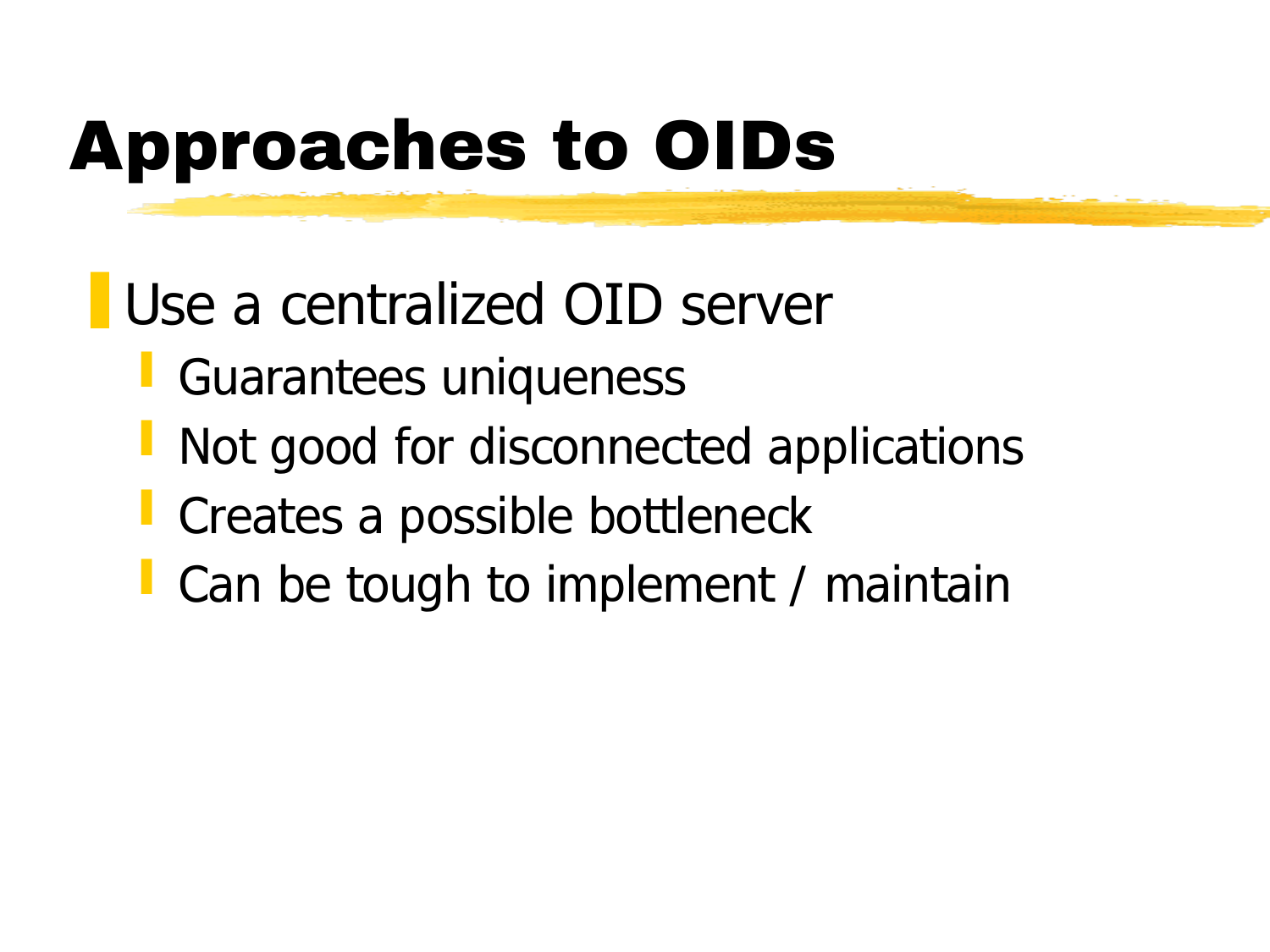

# Approaches to OIDs
Use a centralized OID server
Guarantees uniqueness
Not good for disconnected applications
Creates a possible bottleneck
Can be tough to implement / maintain